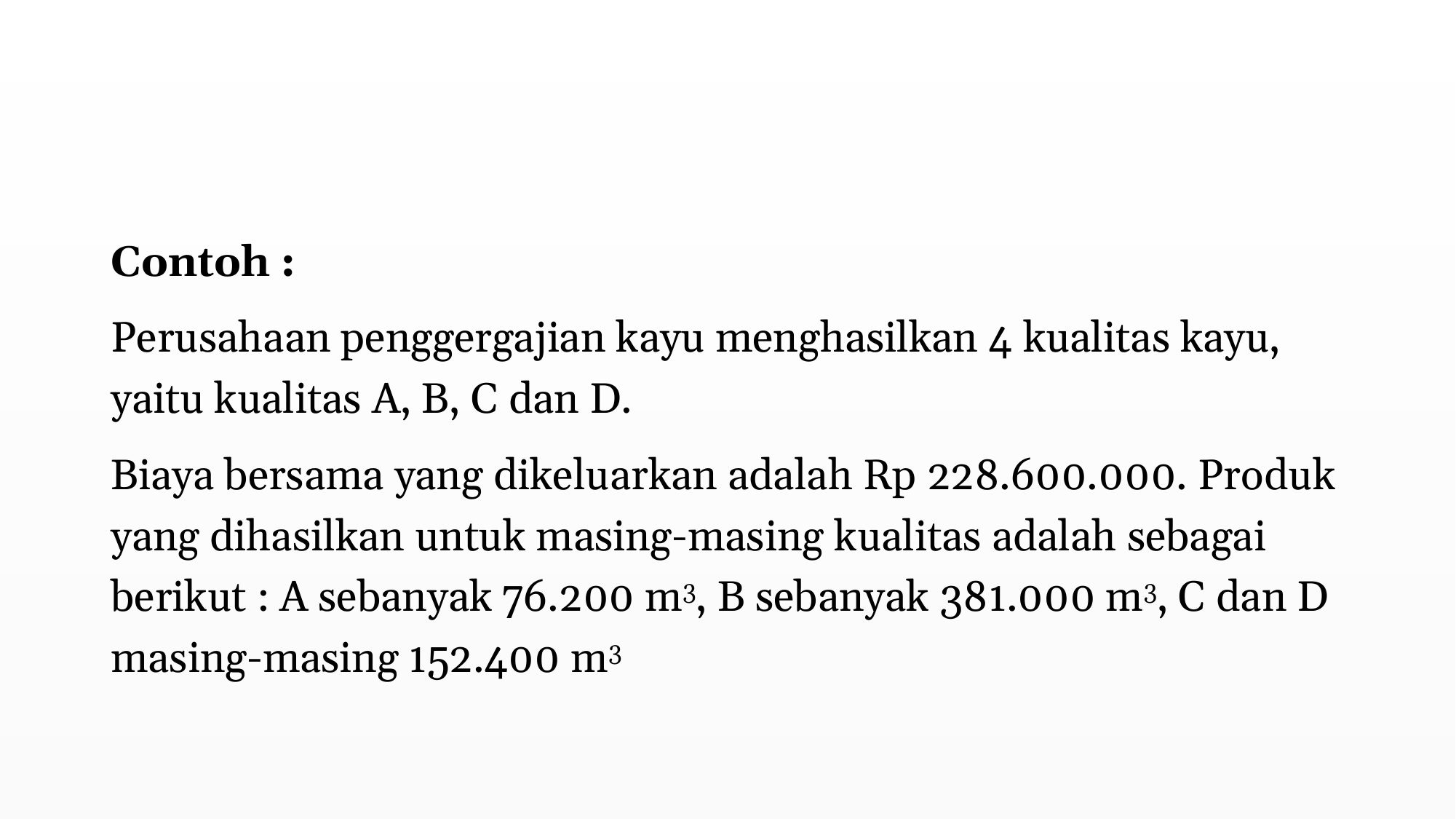

#
Contoh :
Perusahaan penggergajian kayu menghasilkan 4 kualitas kayu, yaitu kualitas A, B, C dan D.
Biaya bersama yang dikeluarkan adalah Rp 228.600.000. Produk yang dihasilkan untuk masing-masing kualitas adalah sebagai berikut : A sebanyak 76.200 m3, B sebanyak 381.000 m3, C dan D masing-masing 152.400 m3